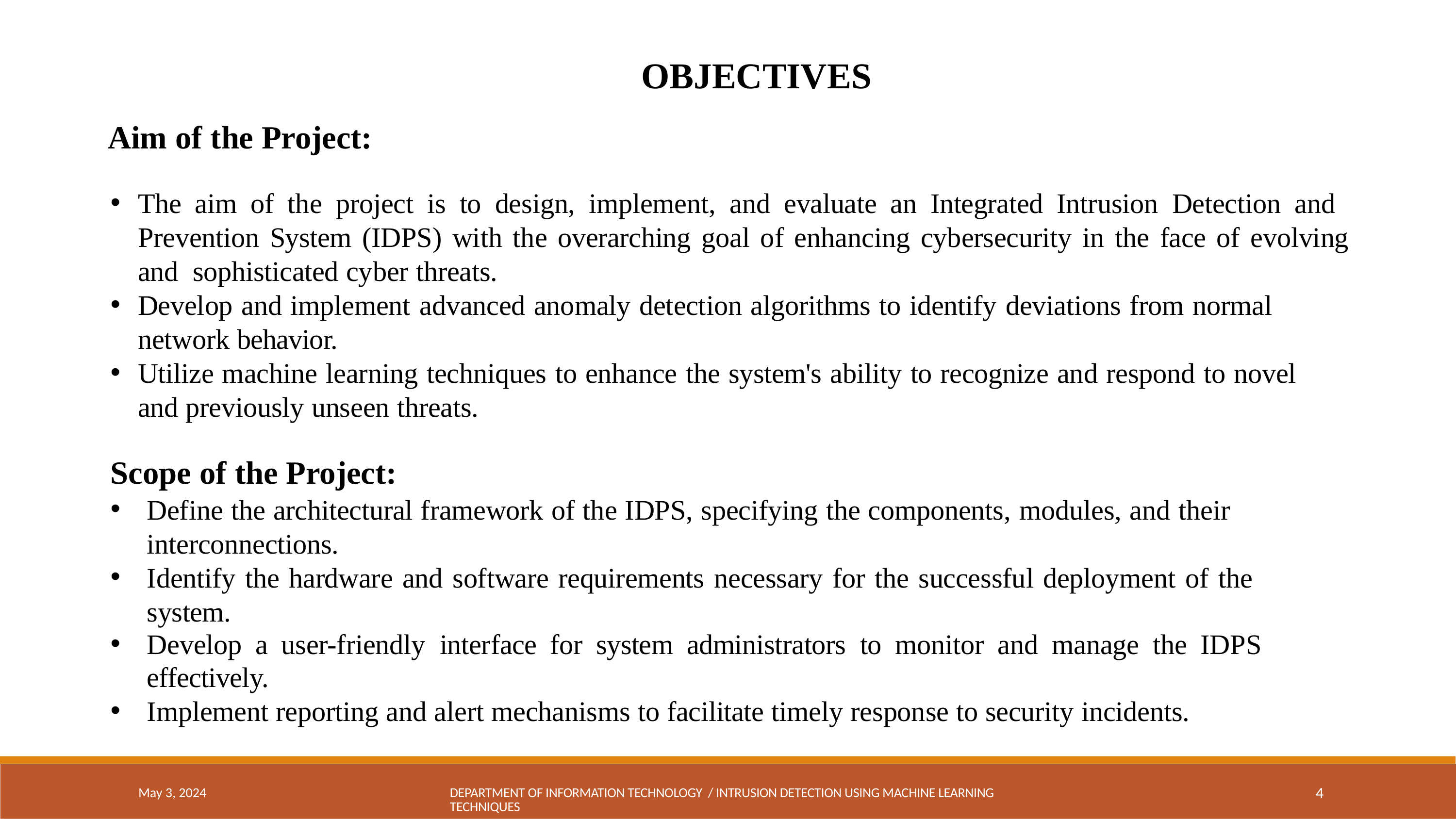

# OBJECTIVES
Aim of the Project:
The aim of the project is to design, implement, and evaluate an Integrated Intrusion Detection and  Prevention System (IDPS) with the overarching goal of enhancing cybersecurity in the face of evolving and  sophisticated cyber threats.
Develop and implement advanced anomaly detection algorithms to identify deviations from normal  network behavior.
Utilize machine learning techniques to enhance the system's ability to recognize and respond to novel  and previously unseen threats.

Scope of the Project:
Define the architectural framework of the IDPS, specifying the components, modules, and their  interconnections.
Identify the hardware and software requirements necessary for the successful deployment of the  system.
Develop a user-friendly interface for system administrators to monitor and manage the IDPS effectively.
Implement reporting and alert mechanisms to facilitate timely response to security incidents.
4
May 3, 2024
DEPARTMENT OF INFORMATION TECHNOLOGY  / INTRUSION DETECTION USING MACHINE LEARNING TECHNIQUES